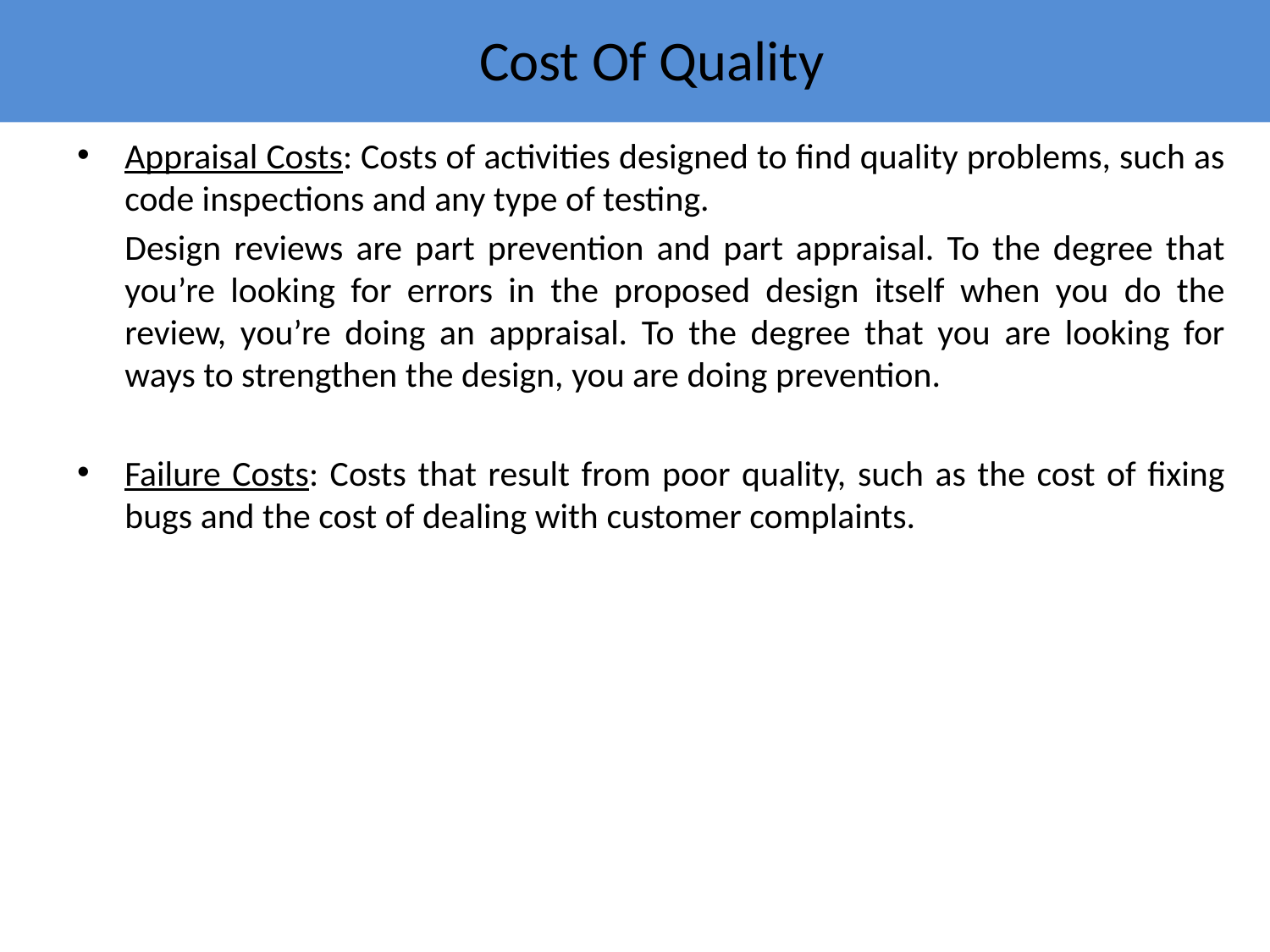

# Cost Of Quality
Appraisal Costs: Costs of activities designed to find quality problems, such as code inspections and any type of testing.
	Design reviews are part prevention and part appraisal. To the degree that you’re looking for errors in the proposed design itself when you do the review, you’re doing an appraisal. To the degree that you are looking for ways to strengthen the design, you are doing prevention.

Failure Costs: Costs that result from poor quality, such as the cost of fixing bugs and the cost of dealing with customer complaints.